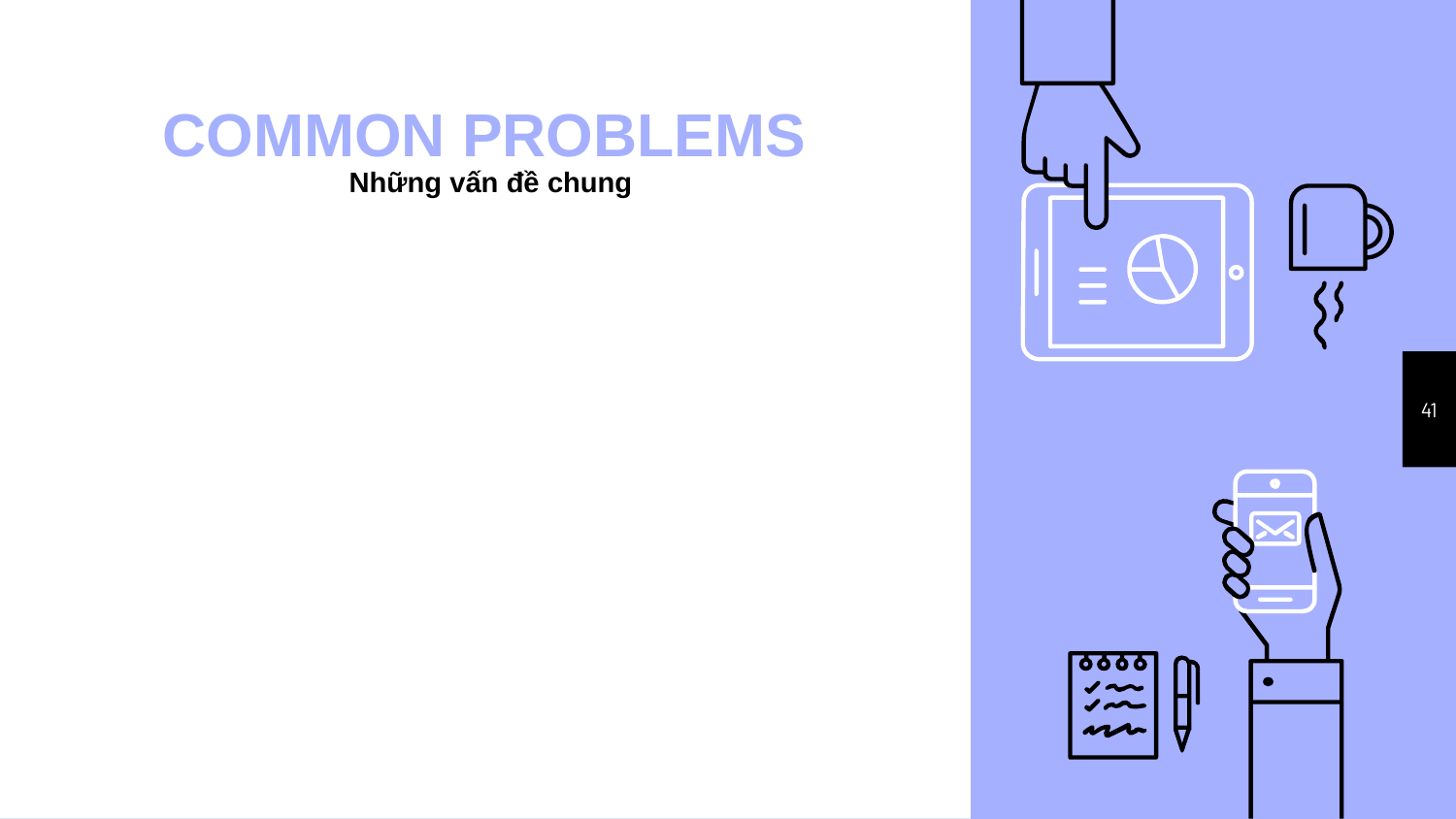

# COMMON PROBLEMS
Những vấn đề chung
41